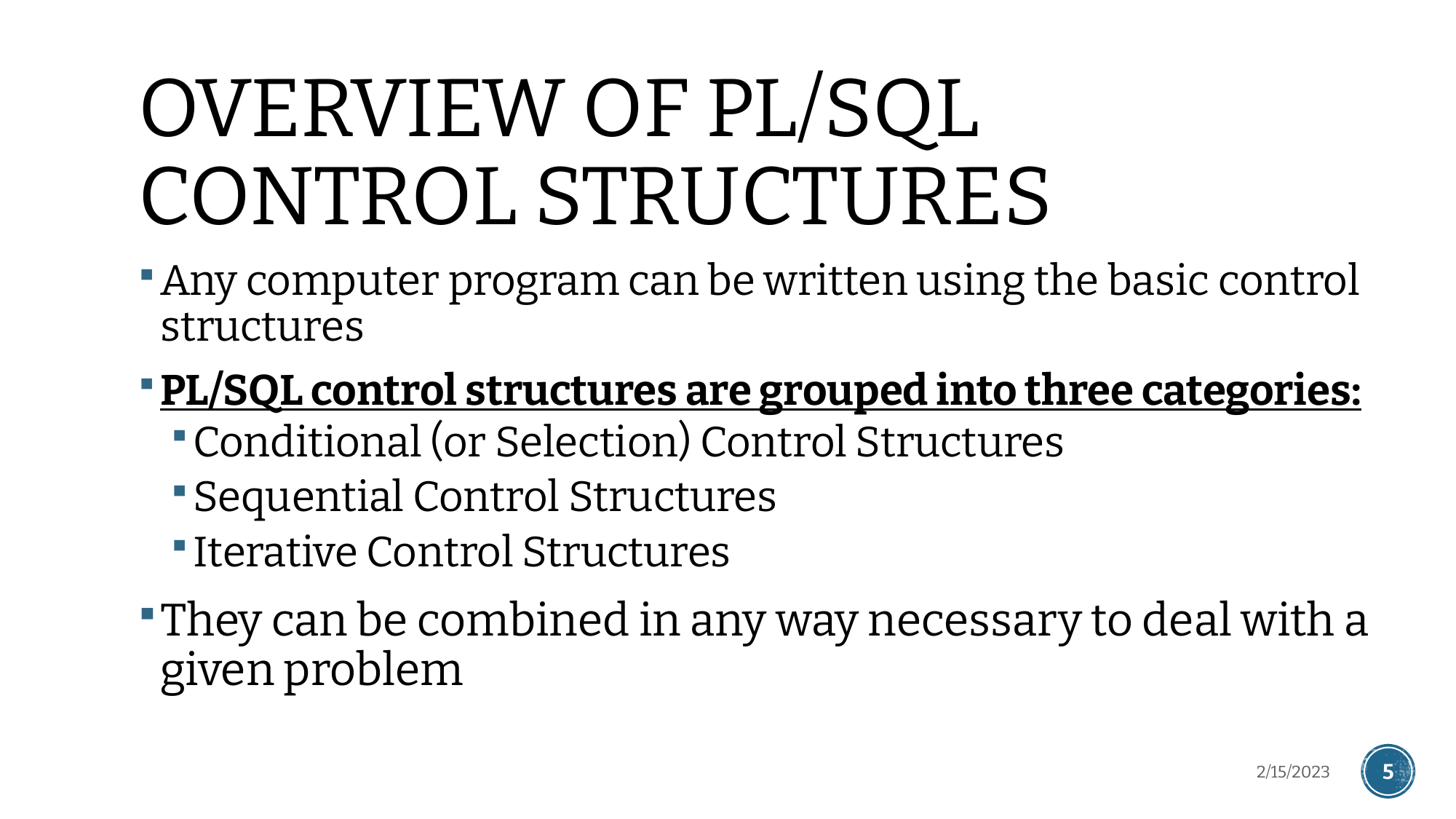

# Overview of PL/SQL Control Structures
Any computer program can be written using the basic control structures
PL/SQL control structures are grouped into three categories:
Conditional (or Selection) Control Structures
Sequential Control Structures
Iterative Control Structures
They can be combined in any way necessary to deal with a given problem
2/15/2023
5